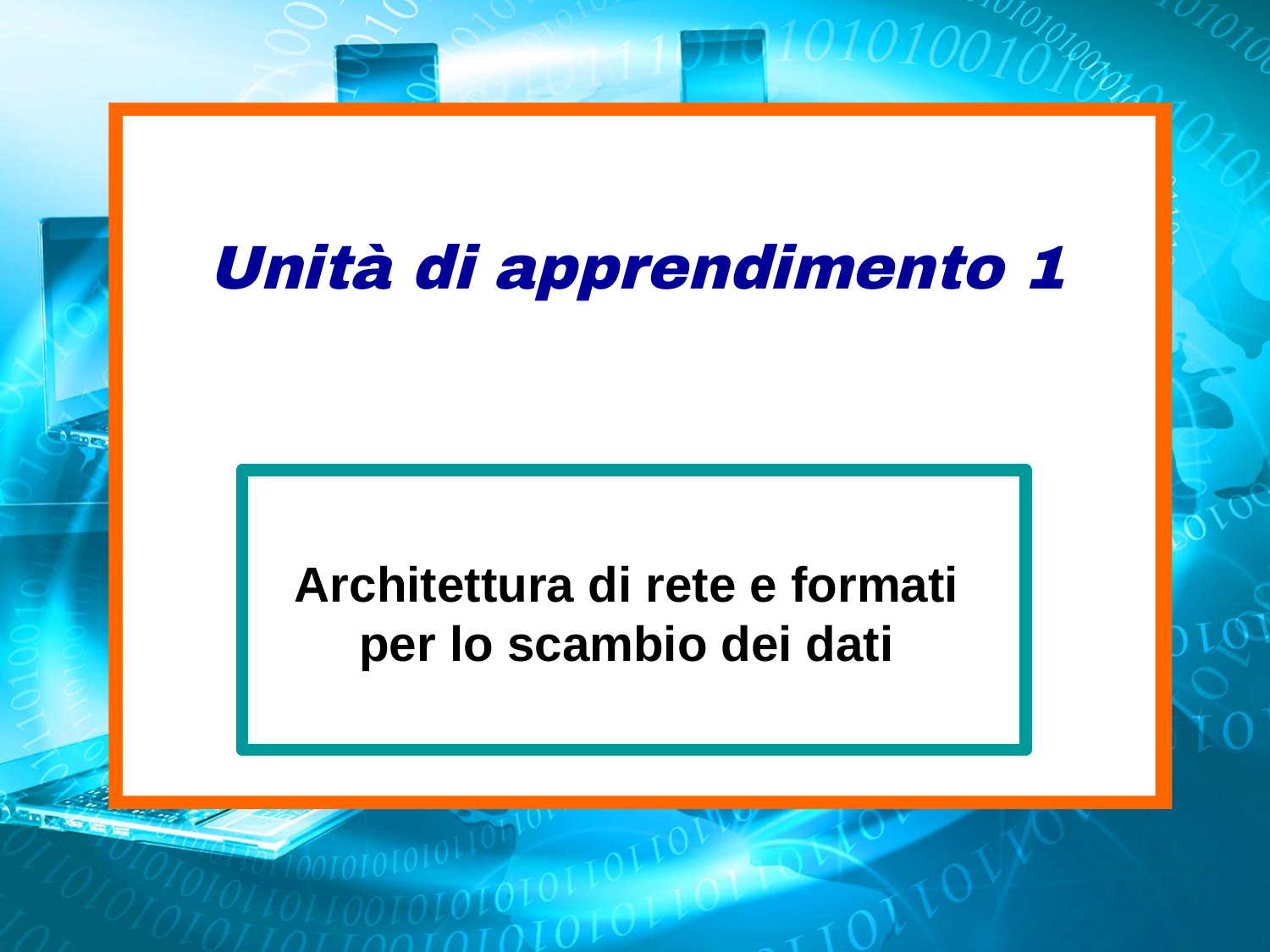

# Unità di apprendimento 1
Architettura di rete e formati
per lo scambio dei dati